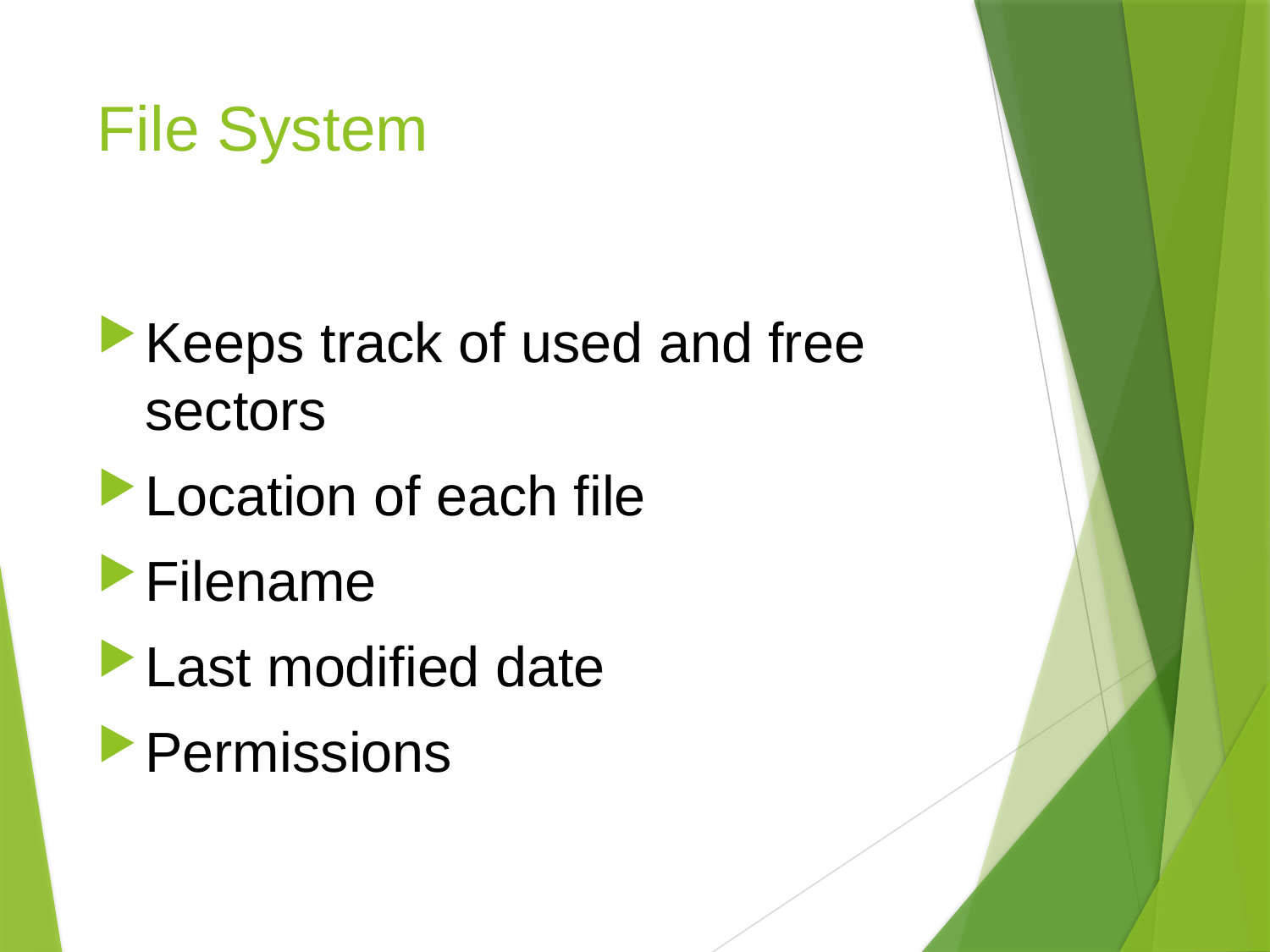

# File System
Keeps track of used and free sectors
Location of each file
Filename
Last modified date
Permissions